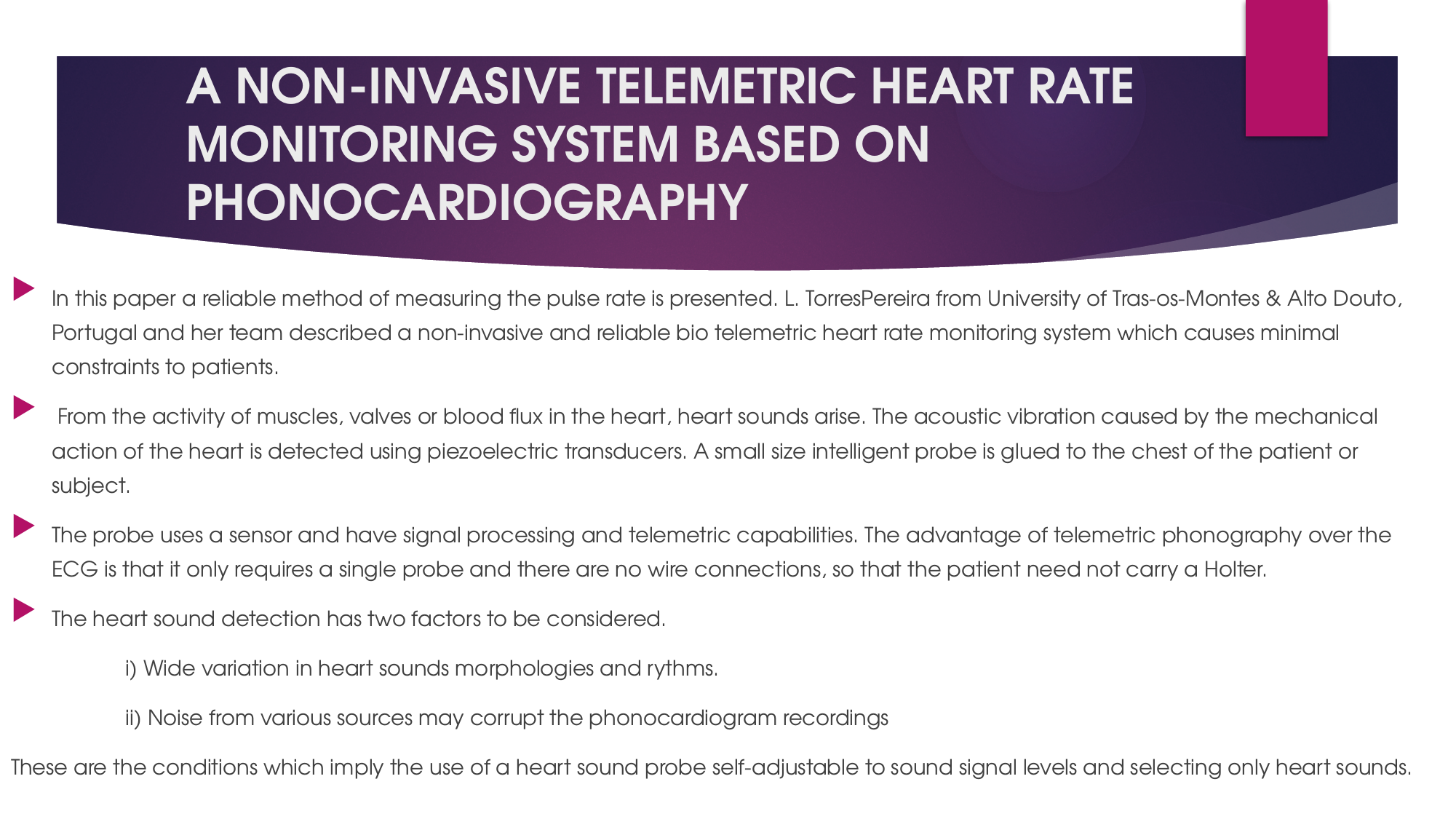

# A NON-INVASIVE TELEMETRIC HEART RATE MONITORING SYSTEM BASED ON PHONOCARDIOGRAPHY
In this paper a reliable method of measuring the pulse rate is presented. L. TorresPereira from University of Tras-os-Montes & Alto Douto, Portugal and her team described a non-invasive and reliable bio telemetric heart rate monitoring system which causes minimal constraints to patients.
 From the activity of muscles, valves or blood flux in the heart, heart sounds arise. The acoustic vibration caused by the mechanical action of the heart is detected using piezoelectric transducers. A small size intelligent probe is glued to the chest of the patient or subject.
The probe uses a sensor and have signal processing and telemetric capabilities. The advantage of telemetric phonography over the ECG is that it only requires a single probe and there are no wire connections, so that the patient need not carry a Holter.
The heart sound detection has two factors to be considered.
	 i) Wide variation in heart sounds morphologies and rythms.
	 ii) Noise from various sources may corrupt the phonocardiogram recordings
These are the conditions which imply the use of a heart sound probe self-adjustable to sound signal levels and selecting only heart sounds.